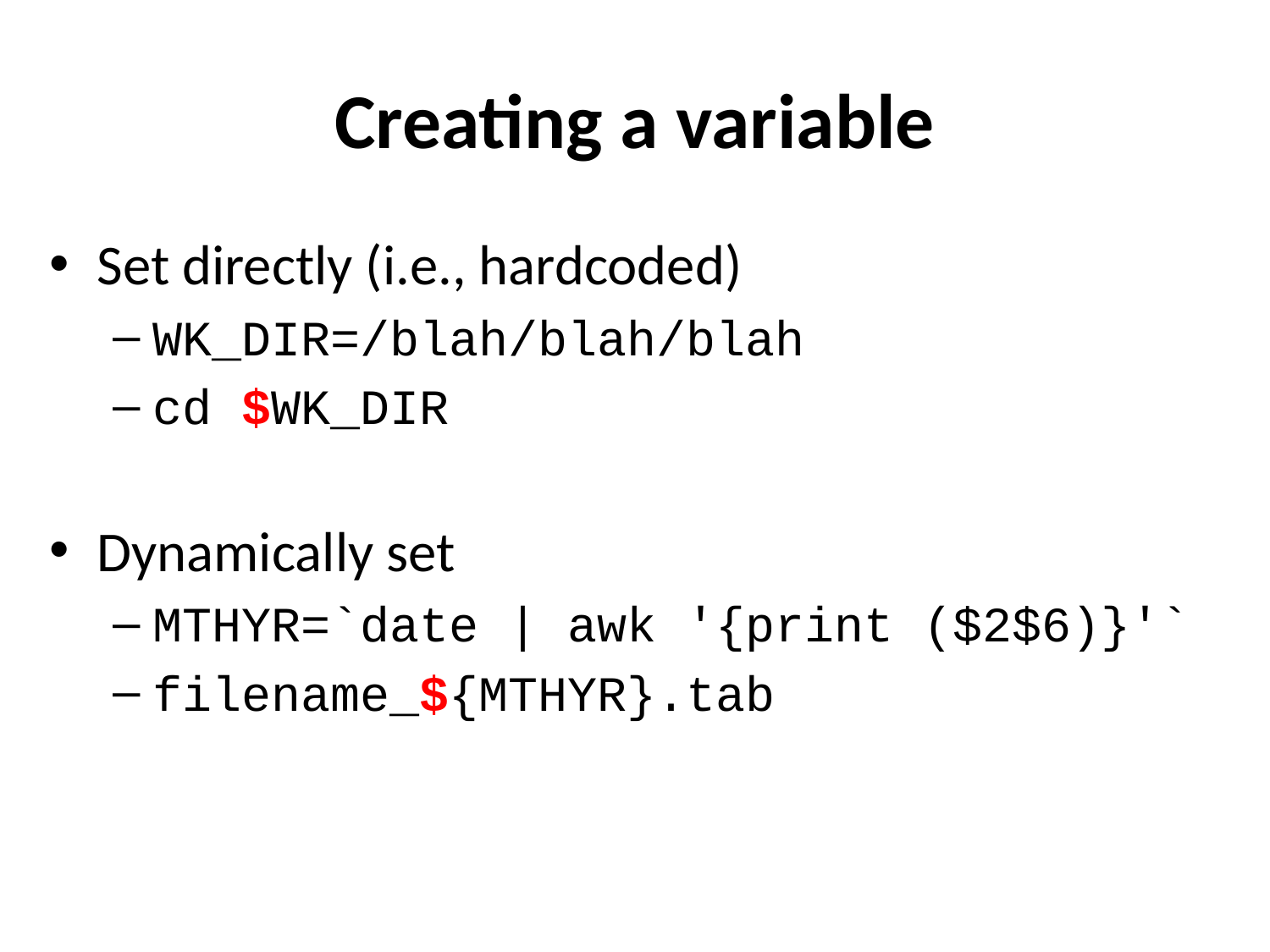

# Creating a variable
Set directly (i.e., hardcoded)
WK_DIR=/blah/blah/blah
cd $WK_DIR

Dynamically set
MTHYR=`date | awk '{print ($2$6)}'`
filename_${MTHYR}.tab